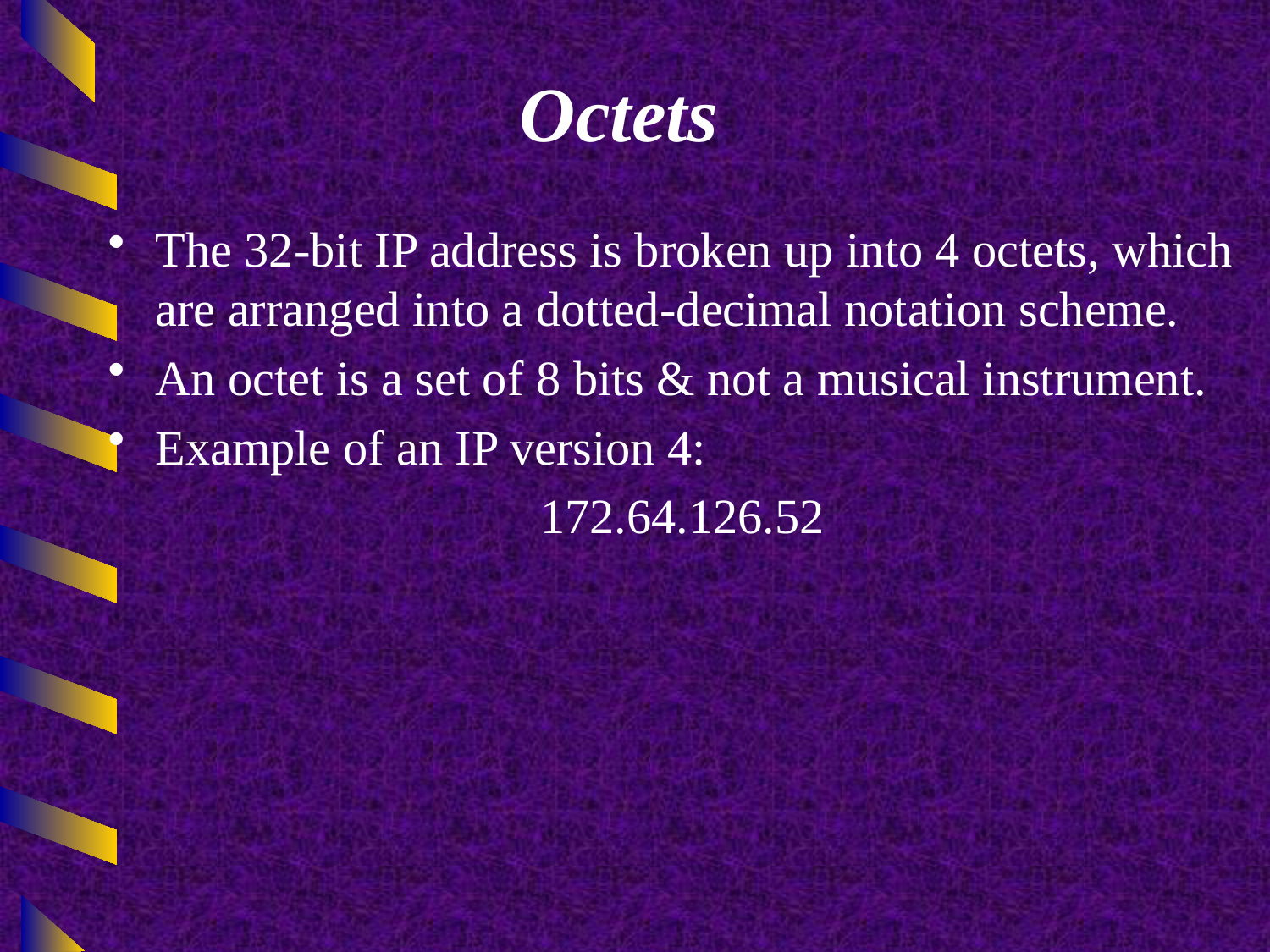

# Octets
The 32-bit IP address is broken up into 4 octets, which are arranged into a dotted-decimal notation scheme.
An octet is a set of 8 bits & not a musical instrument.
Example of an IP version 4:
172.64.126.52